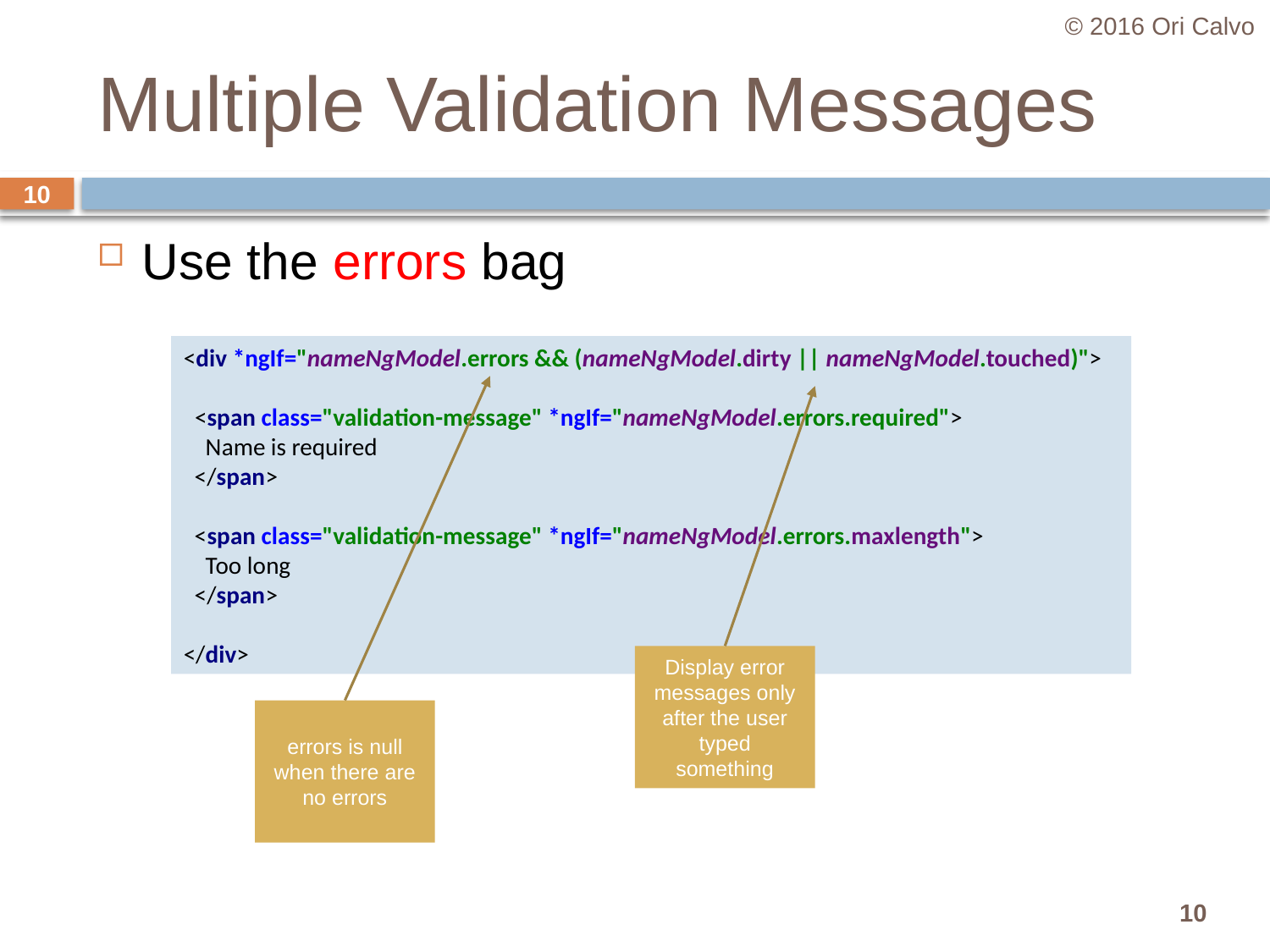

© 2016 Ori Calvo
# Multiple Validation Messages
10
Use the errors bag
<div *ngIf="nameNgModel.errors && (nameNgModel.dirty || nameNgModel.touched)">
  <span class="validation-message" *ngIf="nameNgModel.errors.required">
    Name is required
  </span>
  <span class="validation-message" *ngIf="nameNgModel.errors.maxlength">
    Too long
  </span>
</div>
Display error messages only after the user typed something
errors is null when there are no errors